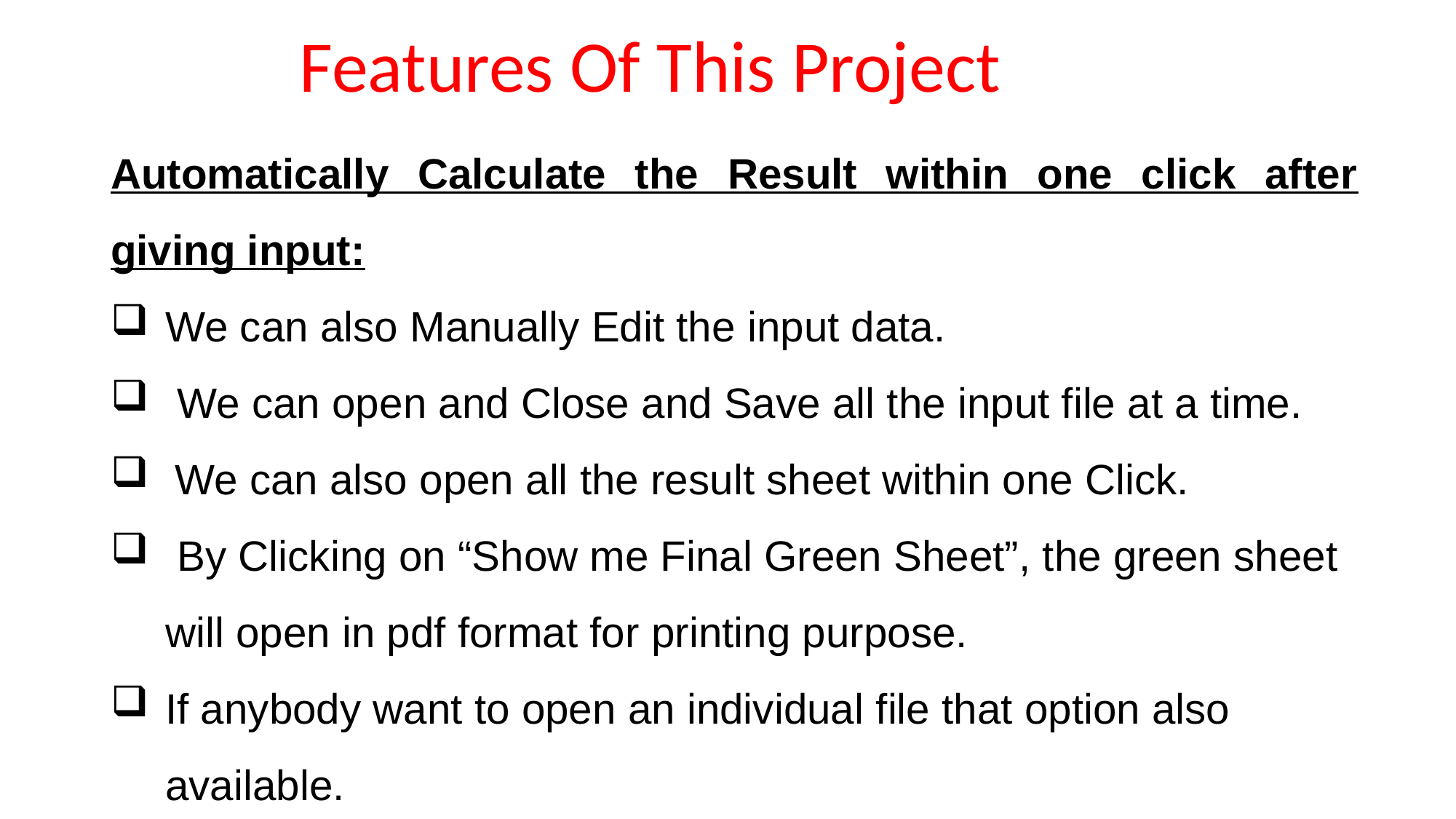

# Features Of This Project
Automatically Calculate the Result within one click after giving input:
We can also Manually Edit the input data.
 We can open and Close and Save all the input file at a time.
 We can also open all the result sheet within one Click.
 By Clicking on “Show me Final Green Sheet”, the green sheet will open in pdf format for printing purpose.
If anybody want to open an individual file that option also available.